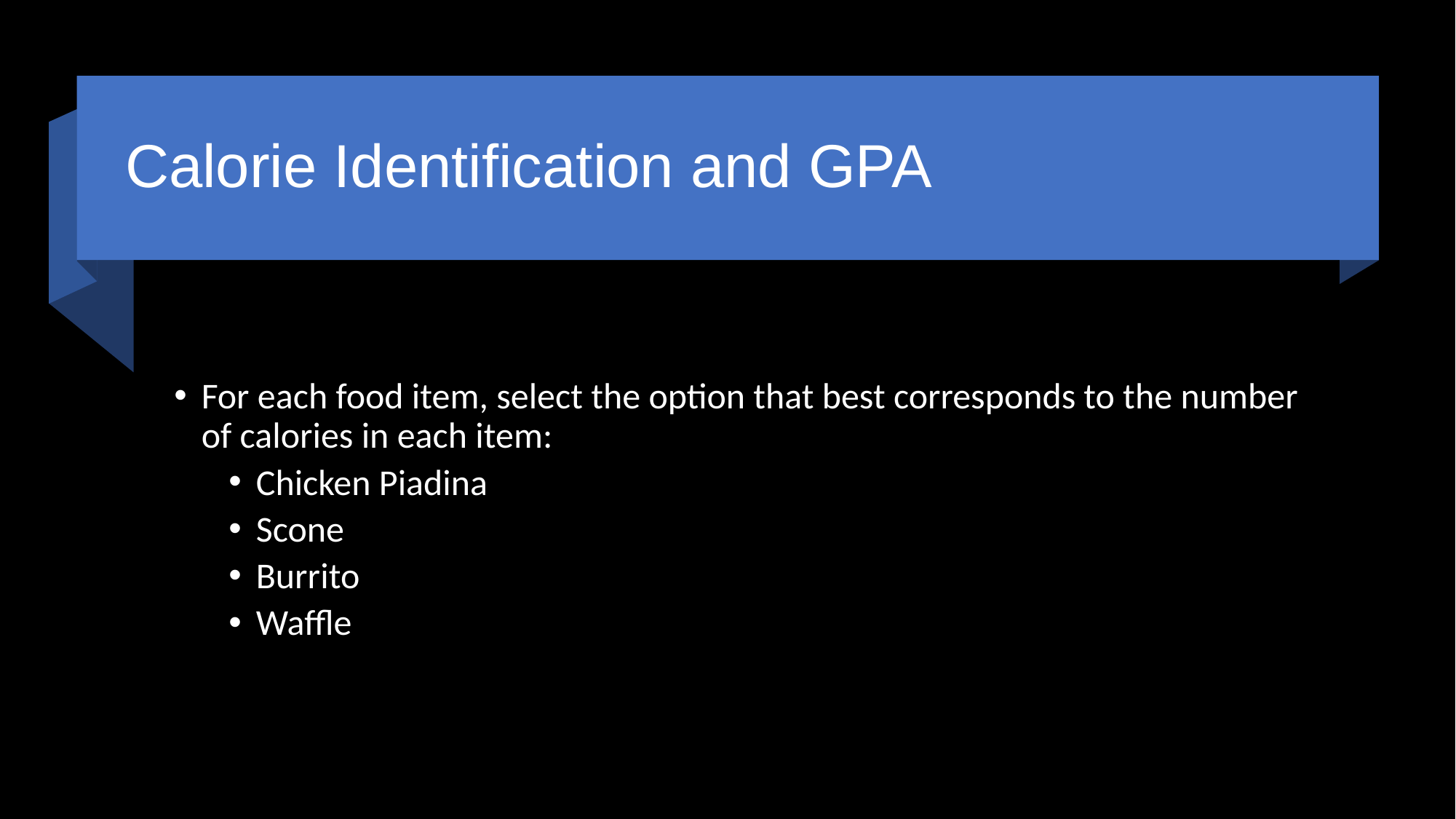

# Calorie Identification and GPA

For each food item, select the option that best corresponds to the number of calories in each item:
Chicken Piadina
Scone
Burrito
Waffle